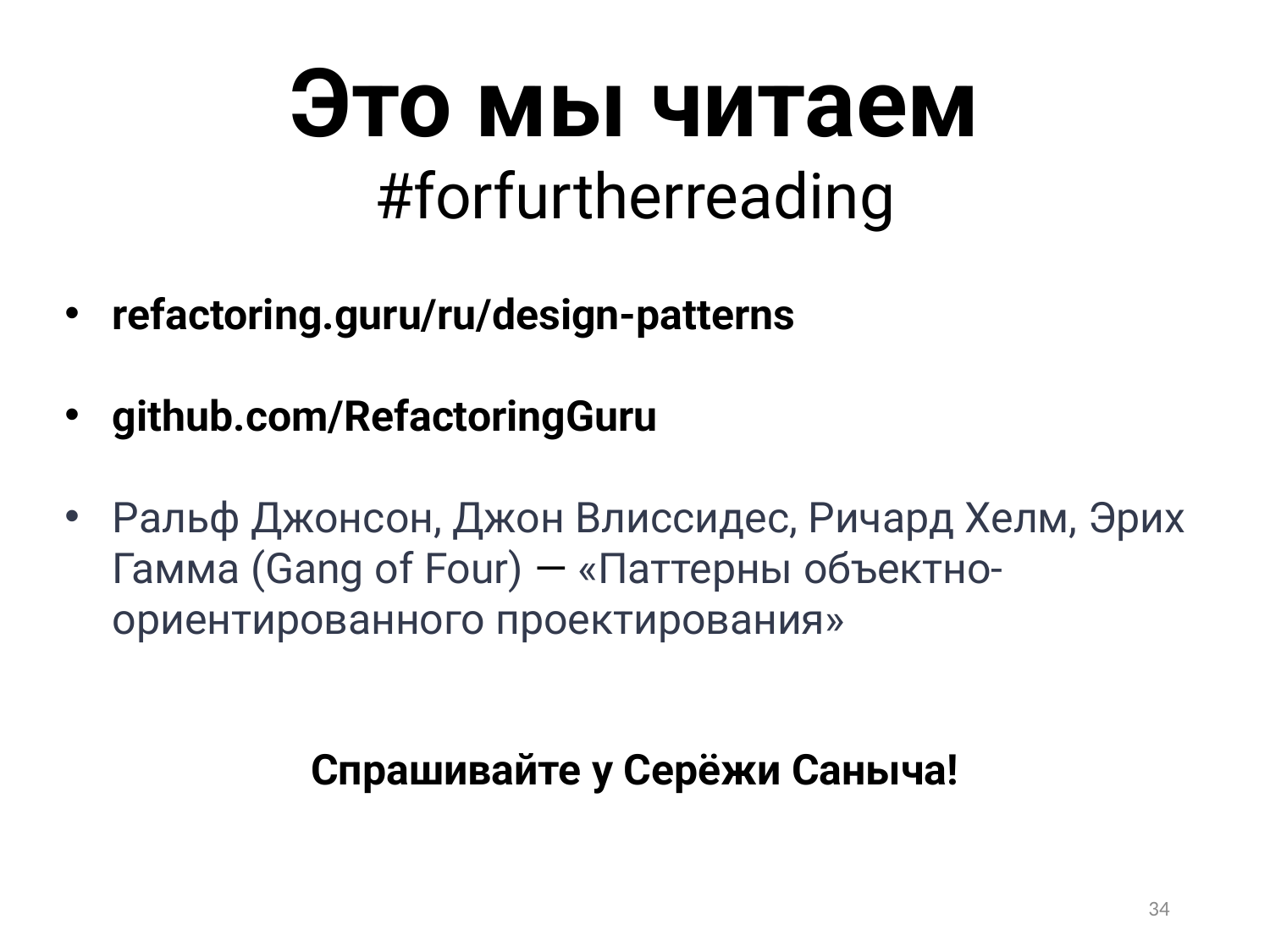

Это мы читаем
#forfurtherreading
refactoring.guru/ru/design-patterns

github.com/RefactoringGuru

Ральф Джонсон, Джон Влиссидес, Ричард Хелм, Эрих Гамма (Gang of Four) — «Паттерны объектно-ориентированного проектирования»
Спрашивайте у Серёжи Саныча!
34